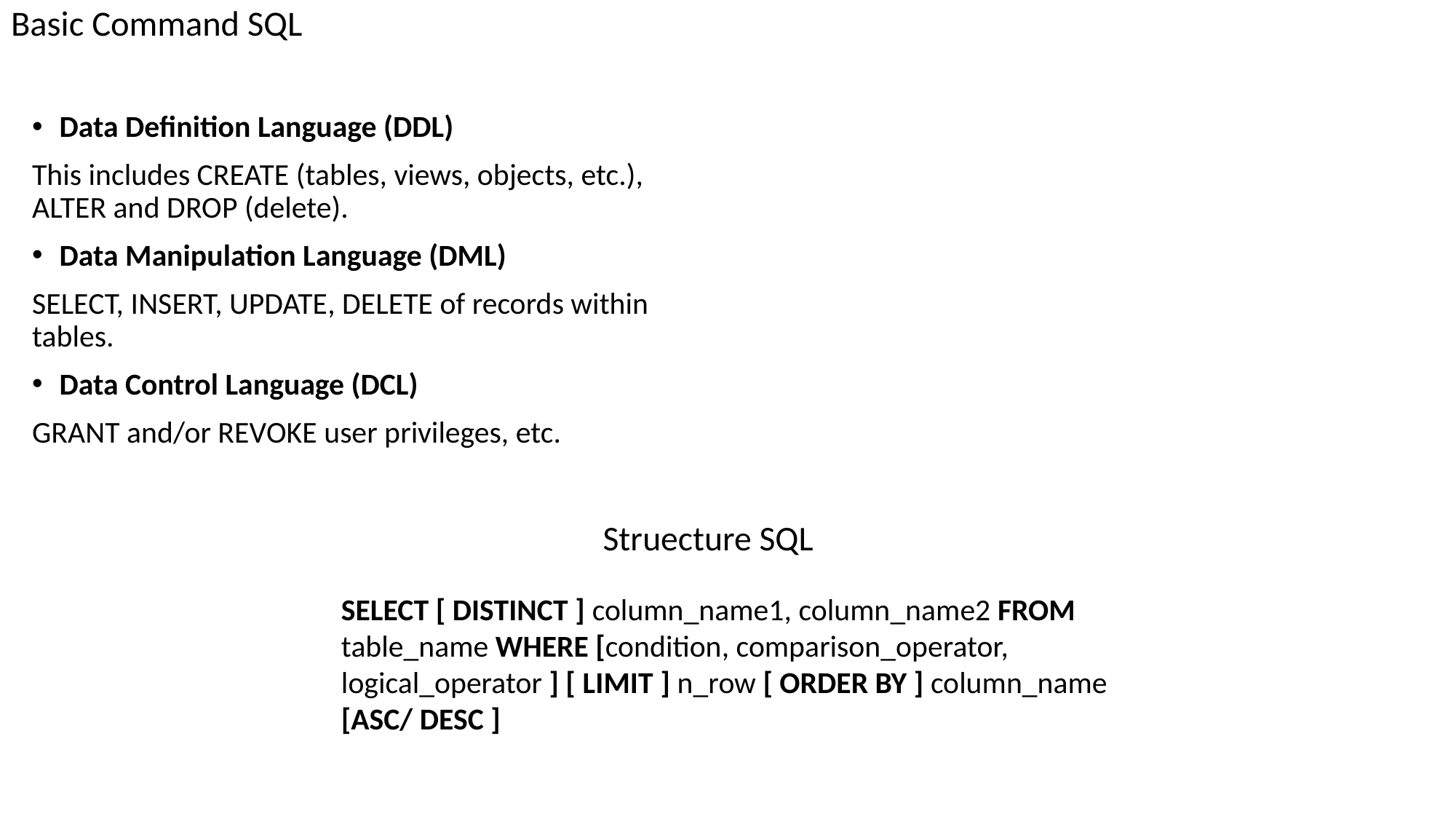

# Basic Command SQL
Data Definition Language (DDL)
This includes CREATE (tables, views, objects, etc.), ALTER and DROP (delete).
Data Manipulation Language (DML)
SELECT, INSERT, UPDATE, DELETE of records within tables.
Data Control Language (DCL)
GRANT and/or REVOKE user privileges, etc.

Struecture SQL
SELECT [ DISTINCT ] column_name1, column_name2 FROM
table_name WHERE [condition, comparison_operator,
logical_operator ] [ LIMIT ] n_row [ ORDER BY ] column_name
[ASC/ DESC ]